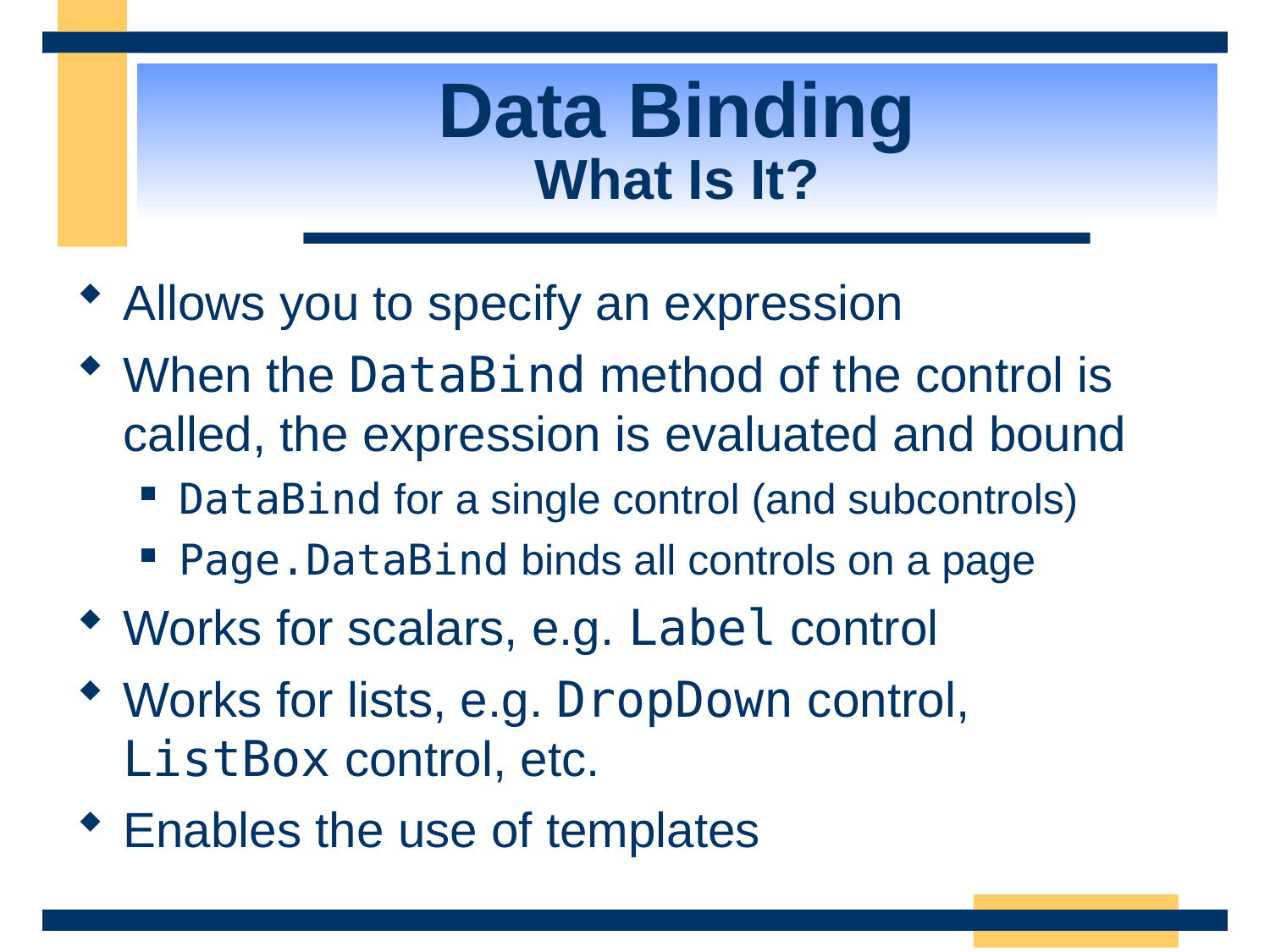

Data Binding
What Is It?
Allows you to specify an expression
When the DataBind method of the control is called, the expression is evaluated and bound
DataBind for a single control (and subcontrols)
Page.DataBind binds all controls on a page
Works for scalars, e.g. Label control
Works for lists, e.g. DropDown control,
ListBox control, etc.
Enables the use of templates